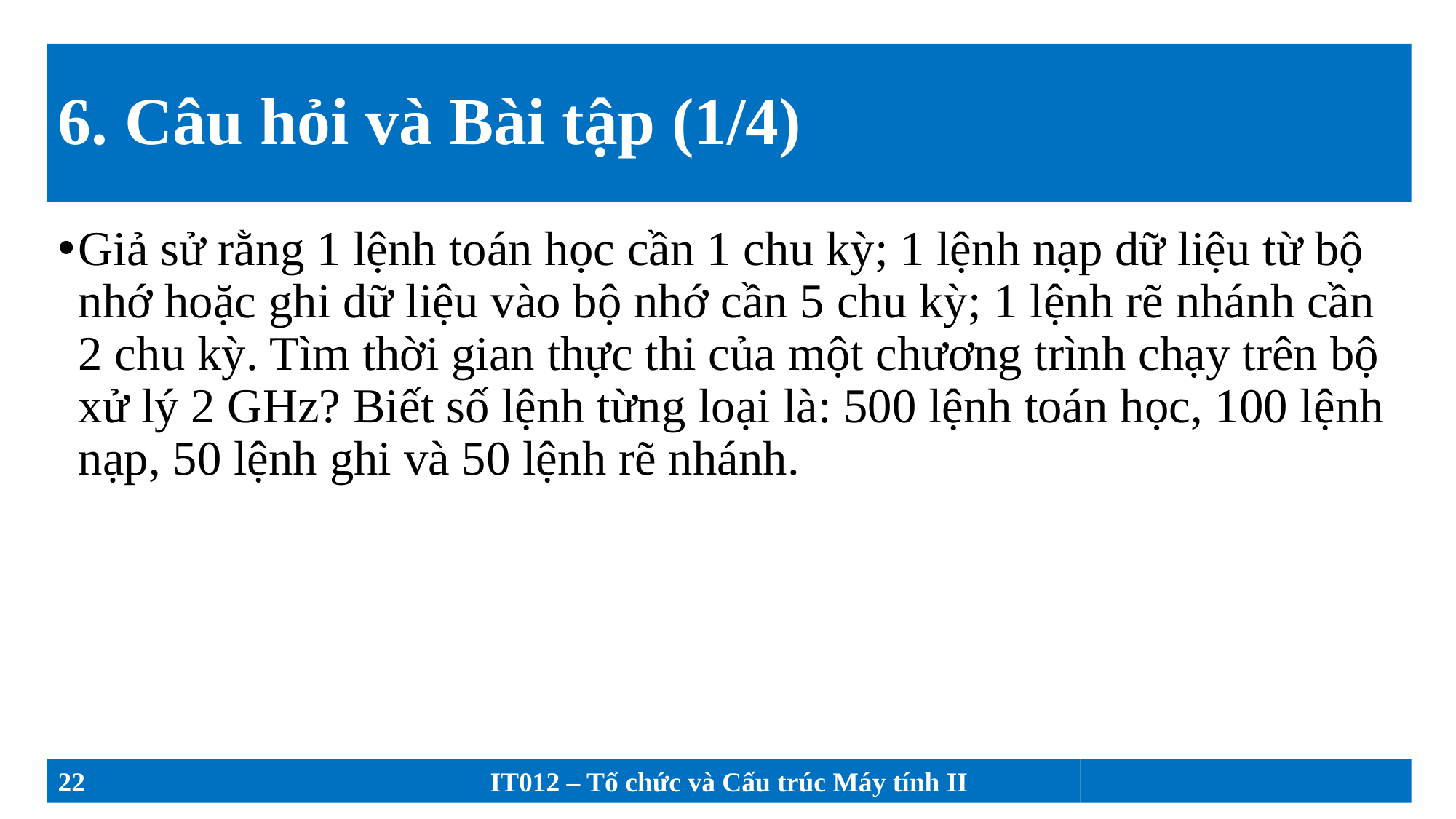

# 6. Câu hỏi và Bài tập (1/4)
Giả sử rằng 1 lệnh toán học cần 1 chu kỳ; 1 lệnh nạp dữ liệu từ bộ nhớ hoặc ghi dữ liệu vào bộ nhớ cần 5 chu kỳ; 1 lệnh rẽ nhánh cần 2 chu kỳ. Tìm thời gian thực thi của một chương trình chạy trên bộ xử lý 2 GHz? Biết số lệnh từng loại là: 500 lệnh toán học, 100 lệnh nạp, 50 lệnh ghi và 50 lệnh rẽ nhánh.

22